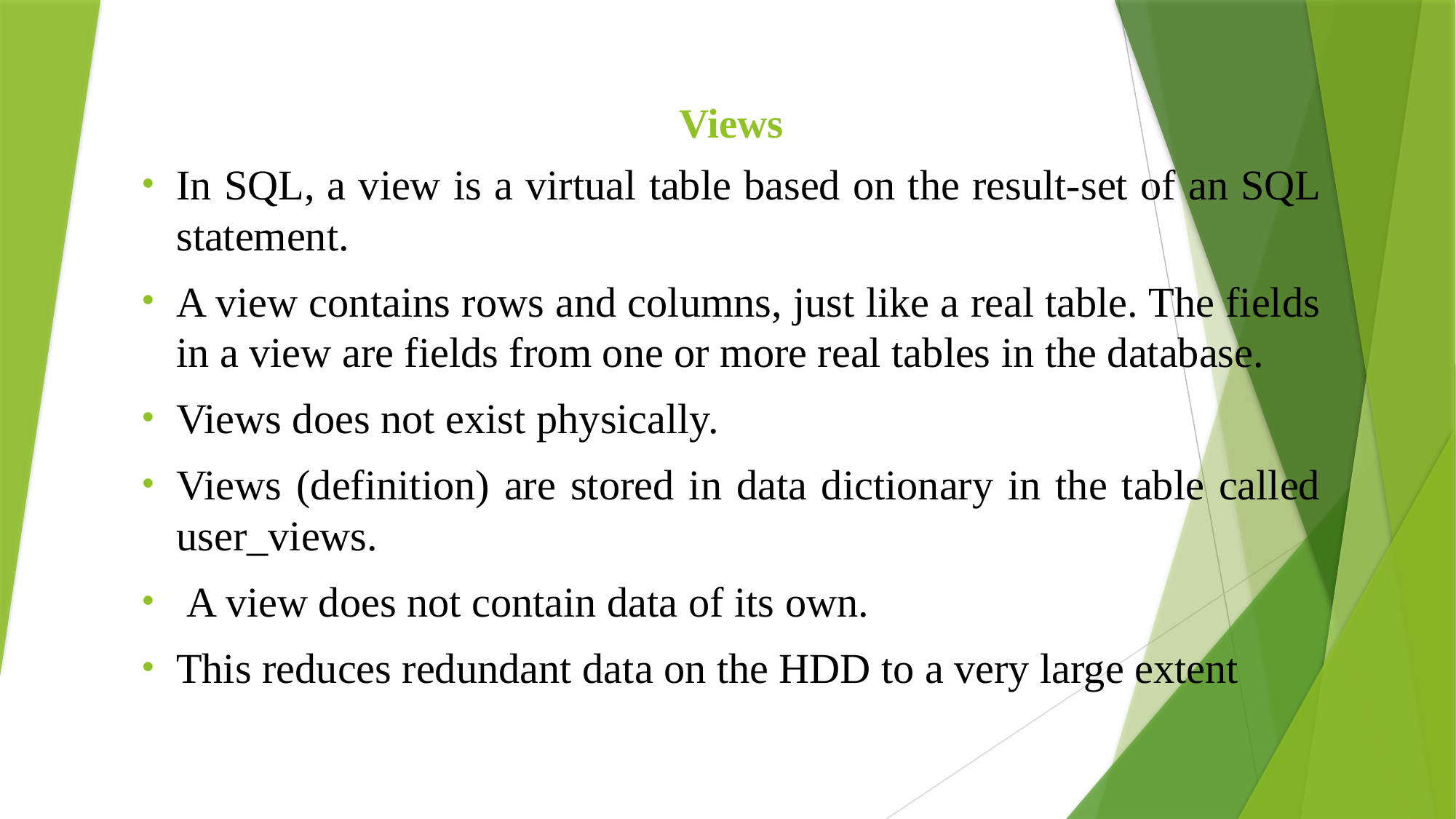

# Views
In SQL, a view is a virtual table based on the result-set of an SQL statement.
A view contains rows and columns, just like a real table. The fields in a view are fields from one or more real tables in the database.
Views does not exist physically.
Views (definition) are stored in data dictionary in the table called user_views.
 A view does not contain data of its own.
This reduces redundant data on the HDD to a very large extent